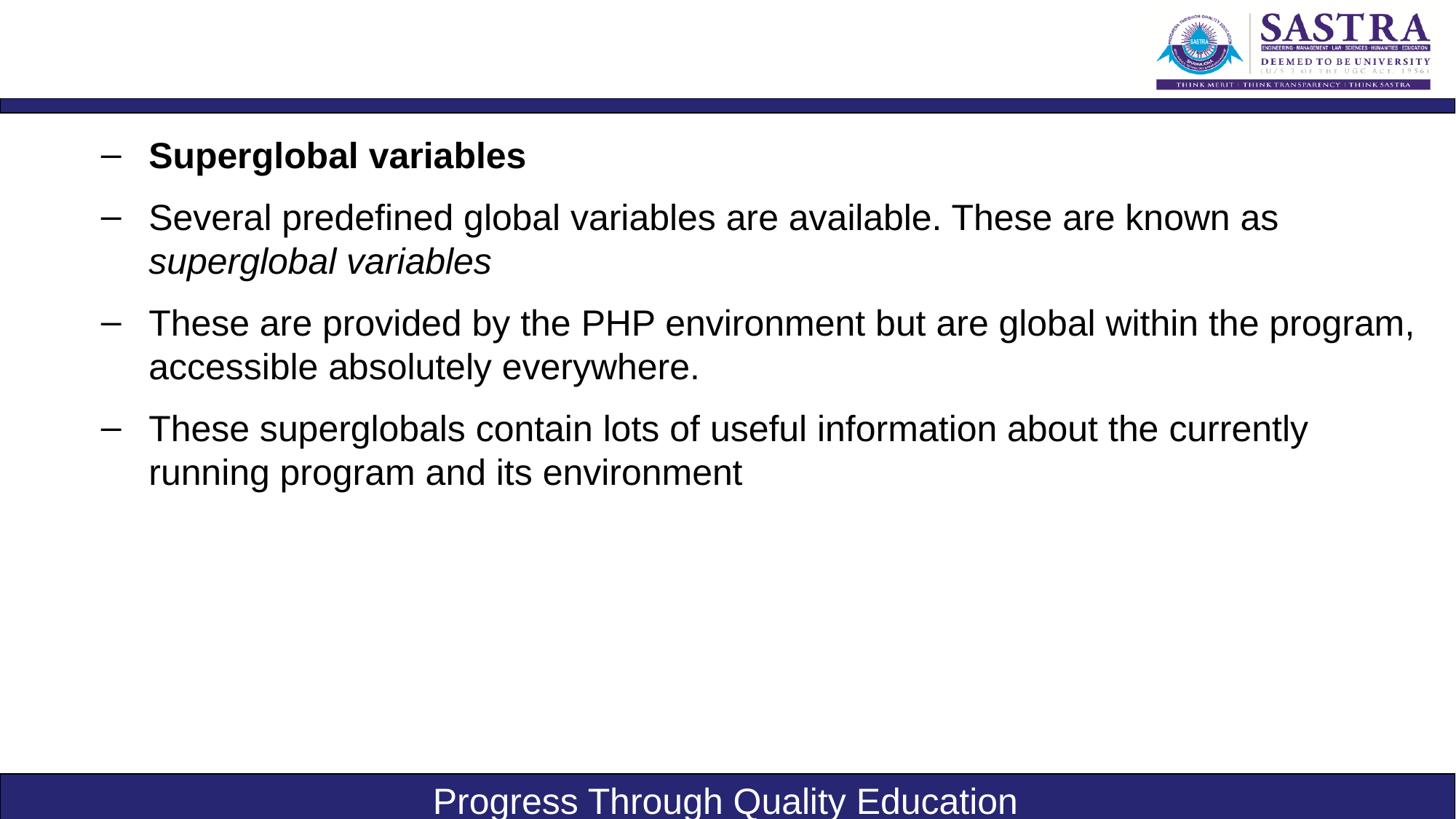

#
Superglobal variables
Several predefined global variables are available. These are known as superglobal variables
These are provided by the PHP environment but are global within the program, accessible absolutely everywhere.
These superglobals contain lots of useful information about the currently running program and its environment